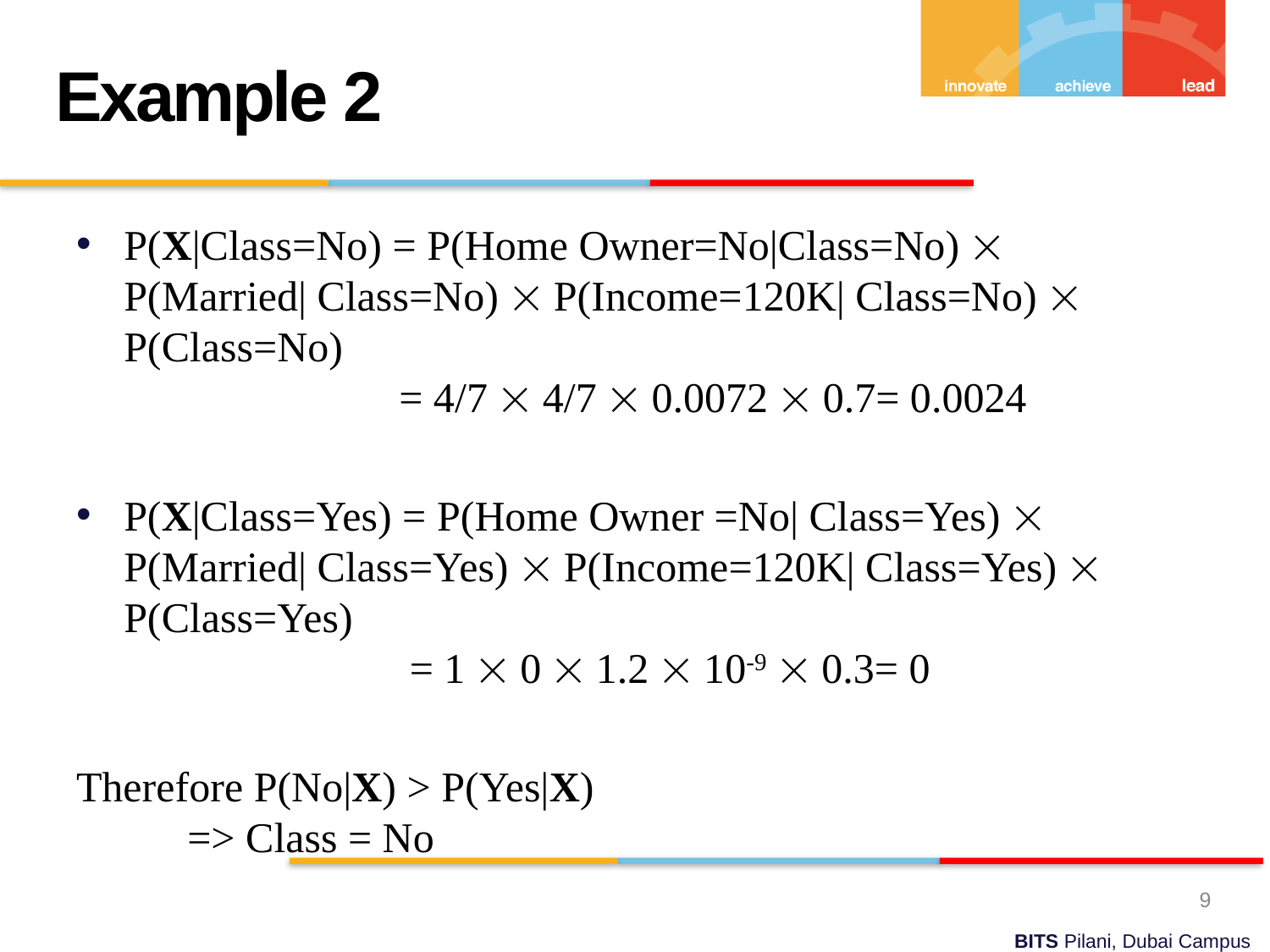

Example 2
P(X|Class=No) = P(Home Owner=No|Class=No) × P(Married| Class=No) × P(Income=120K| Class=No) × P(Class=No)
	              = 4/7 × 4/7 × 0.0072 × 0.7= 0.0024

P(X|Class=Yes) = P(Home Owner =No| Class=Yes) × P(Married| Class=Yes) × P(Income=120K| Class=Yes) × P(Class=Yes)
	               = 1 × 0 × 1.2 × 10-9 × 0.3= 0

Therefore P(No|X) > P(Yes|X)
      => Class = No

9